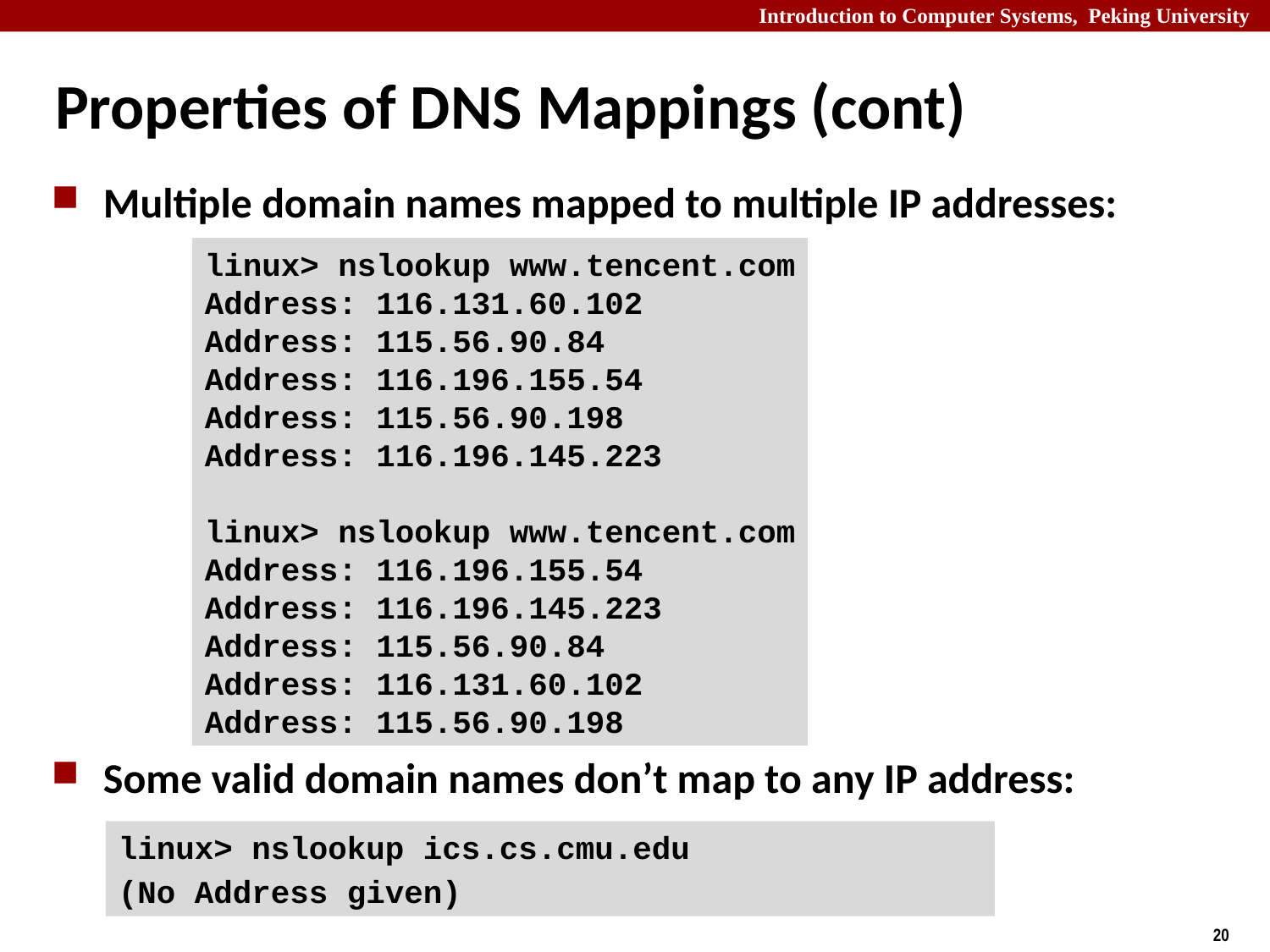

# Properties of DNS Mappings (cont)
Multiple domain names mapped to multiple IP addresses:

Some valid domain names don’t map to any IP address:
linux> nslookup www.tencent.com
Address: 116.131.60.102
Address: 115.56.90.84
Address: 116.196.155.54
Address: 115.56.90.198
Address: 116.196.145.223

linux> nslookup www.tencent.com
Address: 116.196.155.54
Address: 116.196.145.223
Address: 115.56.90.84
Address: 116.131.60.102
Address: 115.56.90.198
linux> nslookup ics.cs.cmu.edu
(No Address given)